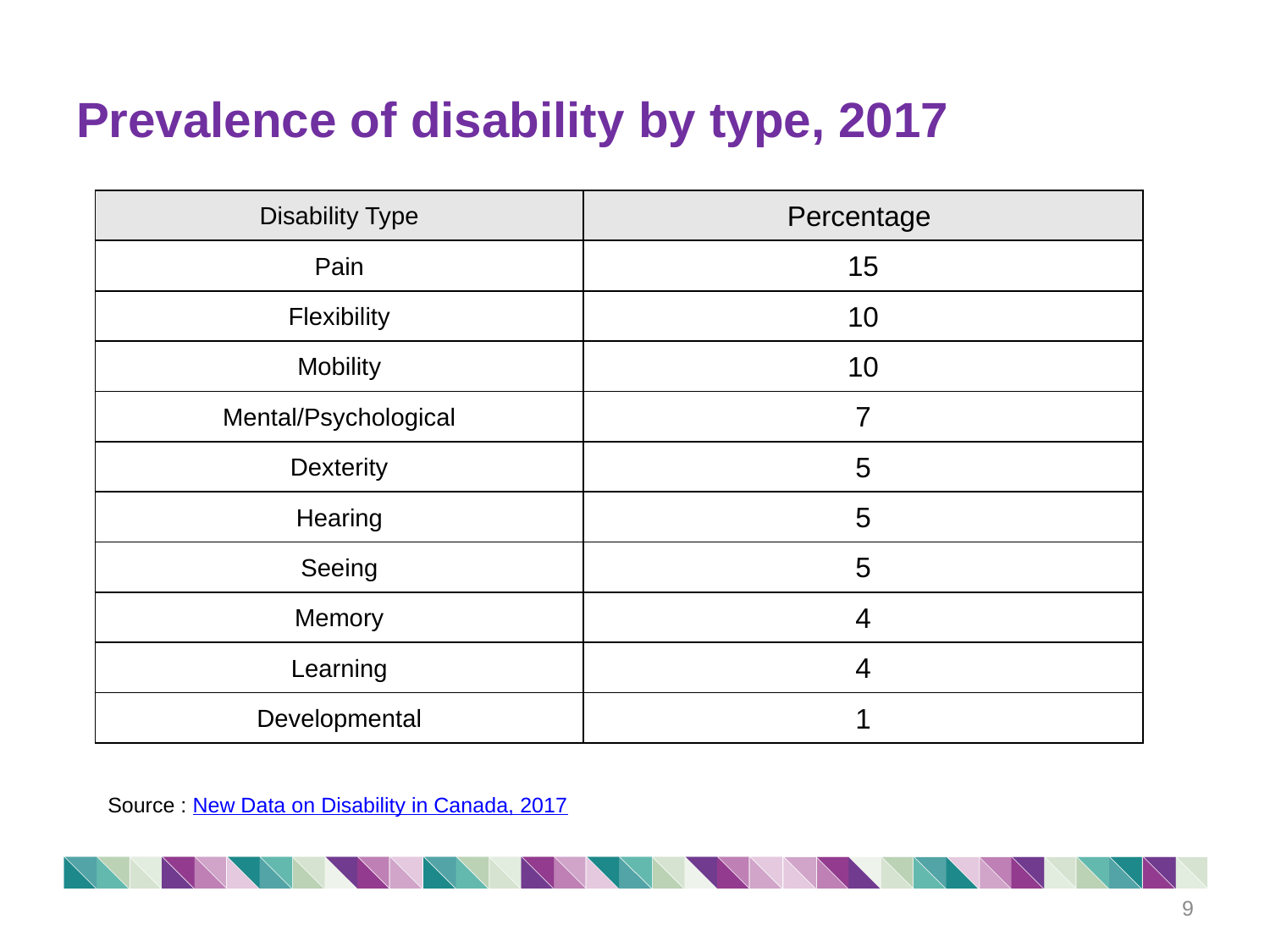

# Prevalence of disability by type, 2017
| Disability Type | Percentage |
| --- | --- |
| Pain | 15 |
| Flexibility | 10 |
| Mobility | 10 |
| Mental/Psychological | 7 |
| Dexterity | 5 |
| Hearing | 5 |
| Seeing | 5 |
| Memory | 4 |
| Learning | 4 |
| Developmental | 1 |
Source : New Data on Disability in Canada, 2017
9